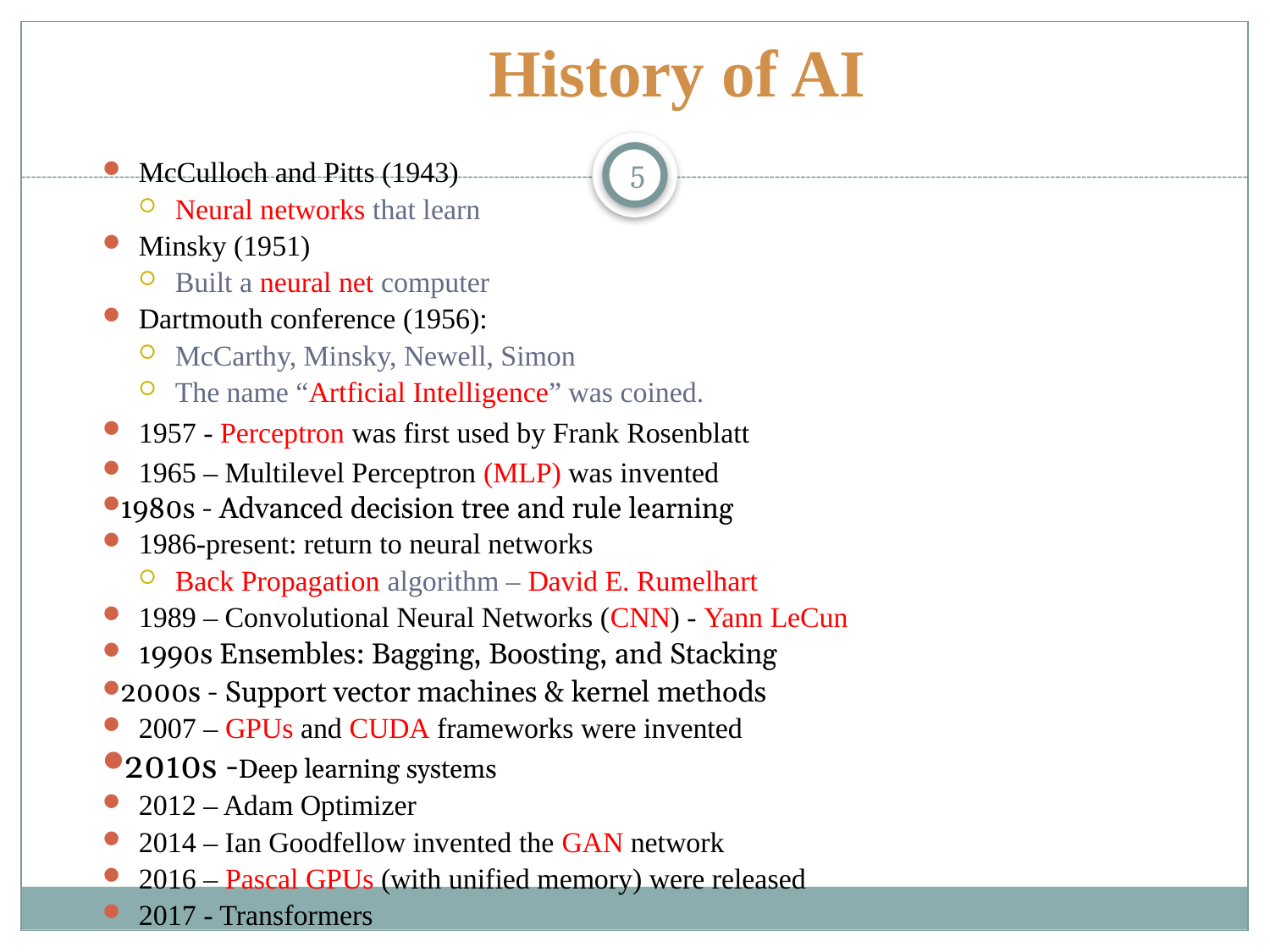

# History of AI
5
McCulloch and Pitts (1943)
Neural networks that learn
Minsky (1951)
Built a neural net computer
Dartmouth conference (1956):
McCarthy, Minsky, Newell, Simon
The name “Artficial Intelligence” was coined.
1957 - Perceptron was first used by Frank Rosenblatt
1965 – Multilevel Perceptron (MLP) was invented
1980s - Advanced decision tree and rule learning
1986-present: return to neural networks
Back Propagation algorithm – David E. Rumelhart
1989 – Convolutional Neural Networks (CNN) - Yann LeCun
1990s Ensembles: Bagging, Boosting, and Stacking
2000s - Support vector machines & kernel methods
2007 – GPUs and CUDA frameworks were invented
2010s -Deep learning systems
2012 – Adam Optimizer
2014 – Ian Goodfellow invented the GAN network
2016 – Pascal GPUs (with unified memory) were released
2017 - Transformers